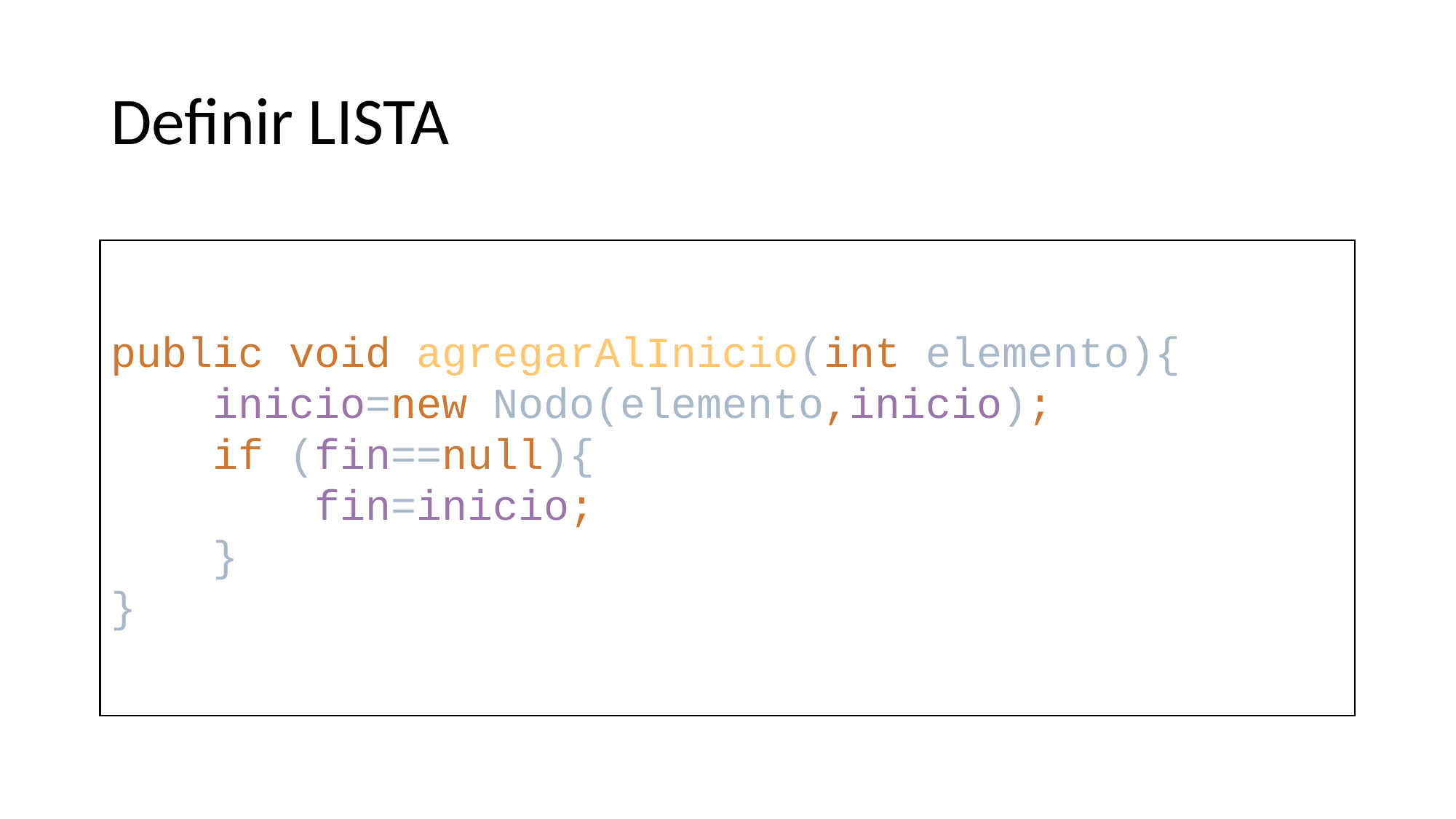

# Definir LISTA
public void agregarAlInicio(int elemento){
    inicio=new Nodo(elemento,inicio);
    if (fin==null){
        fin=inicio;
    }
}